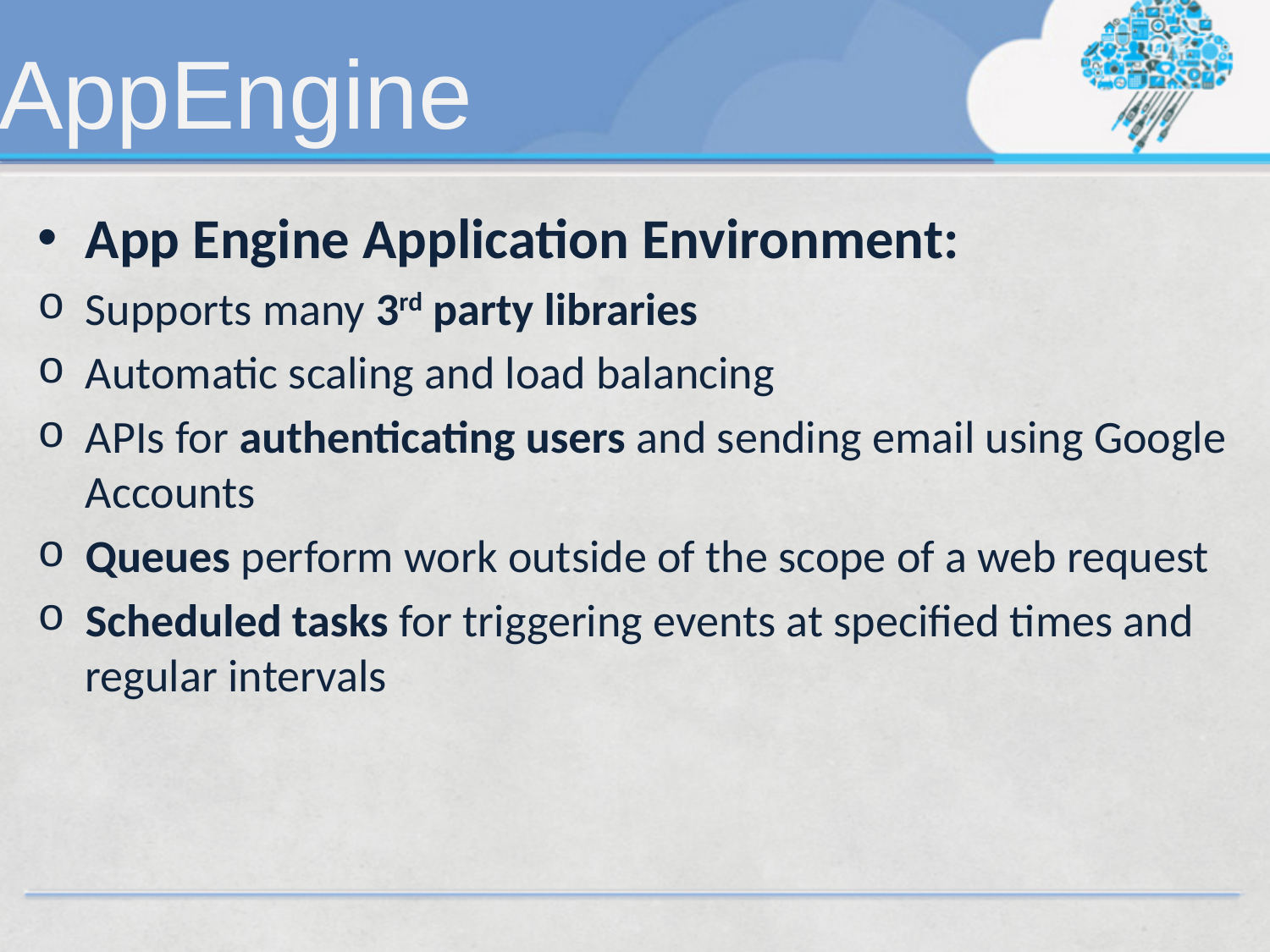

AppEngine
App Engine Application Environment:
Supports many 3rd party libraries
Automatic scaling and load balancing
APIs for authenticating users and sending email using Google Accounts
Queues perform work outside of the scope of a web request
Scheduled tasks for triggering events at specified times and regular intervals